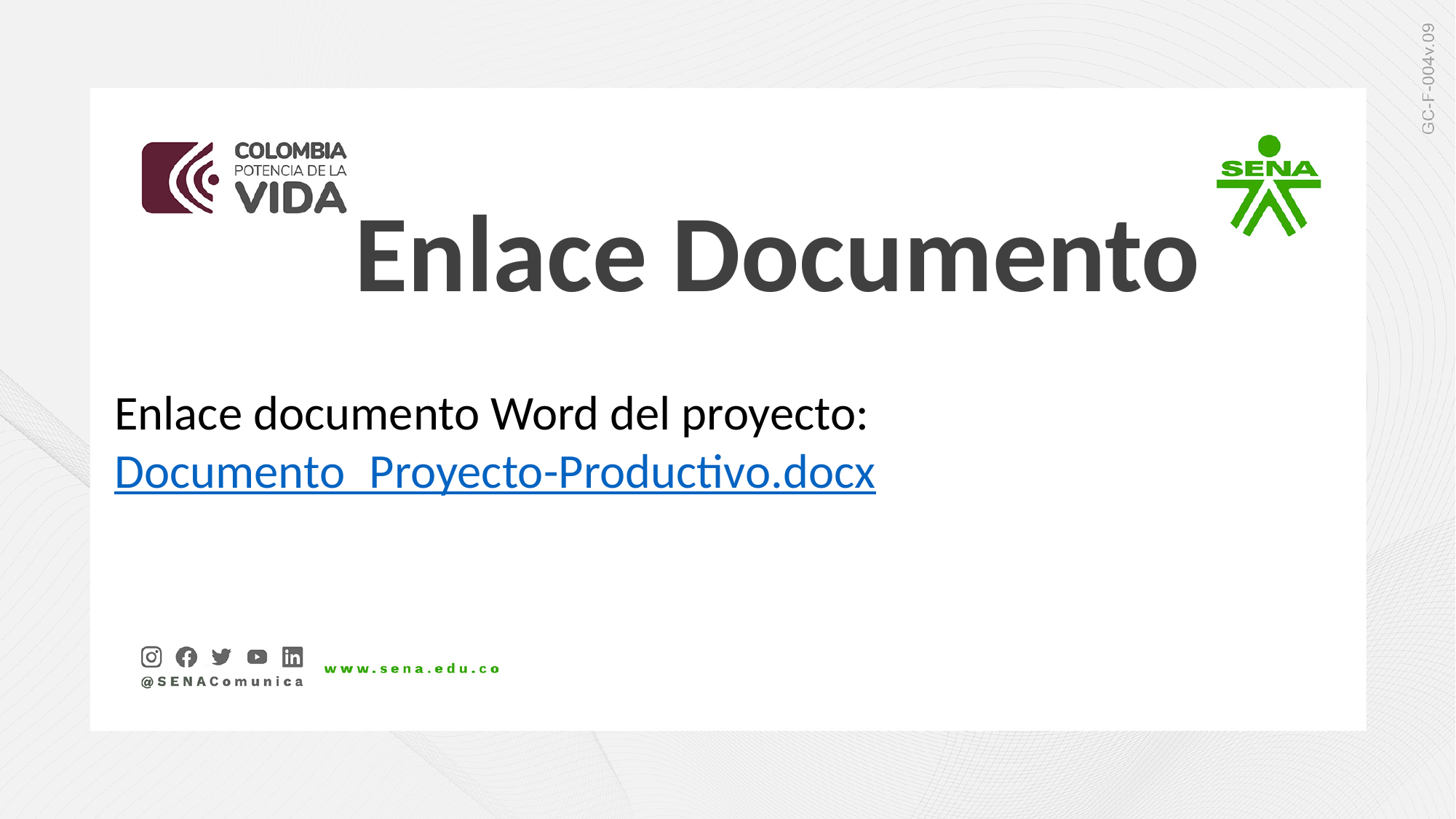

Enlace Documento
Enlace documento Word del proyecto: Documento_Proyecto-Productivo.docx